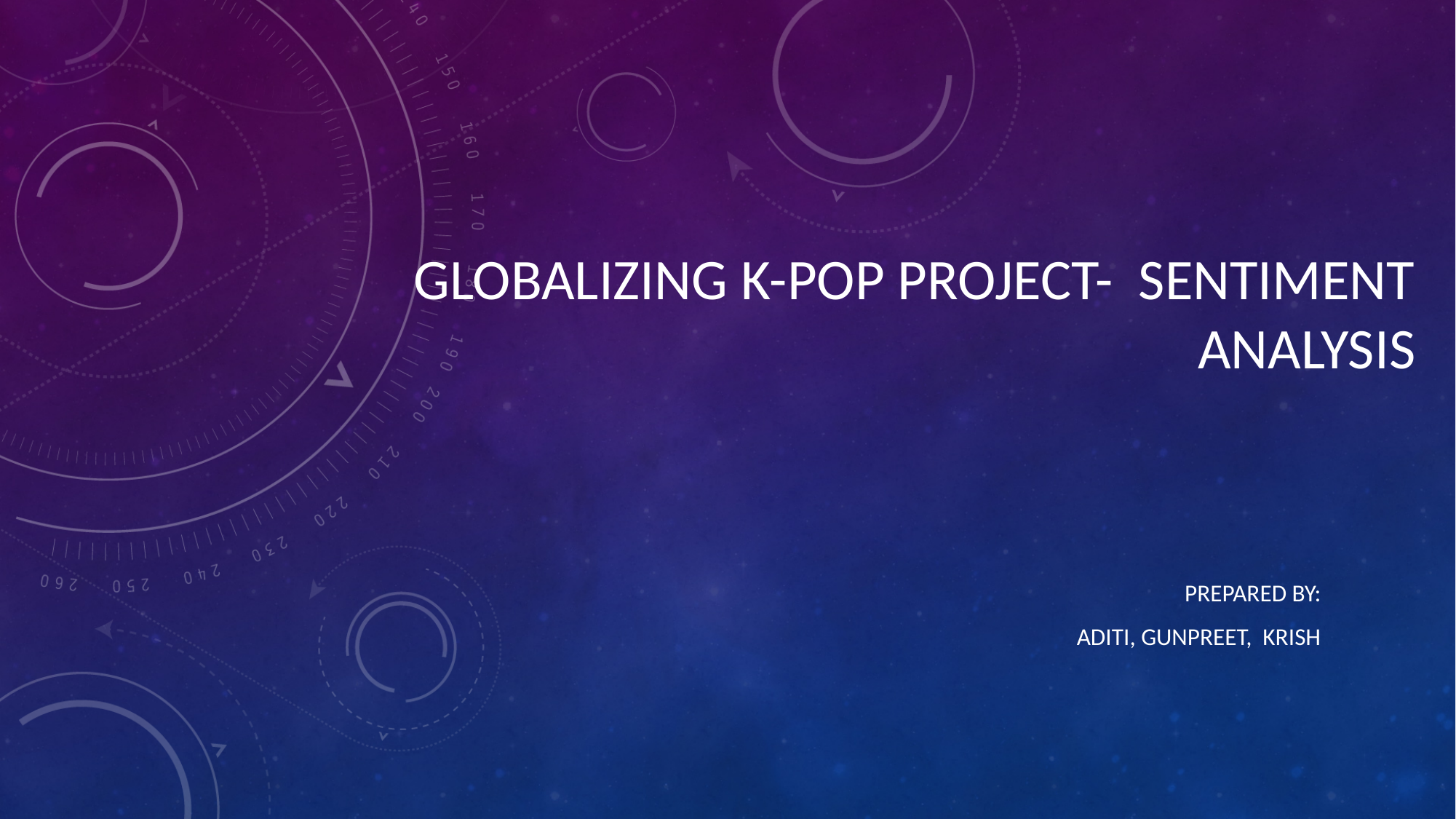

# Globalizing K-Pop project-  Sentiment Analysis

Prepared by:
Aditi, Gunpreet,  Krish